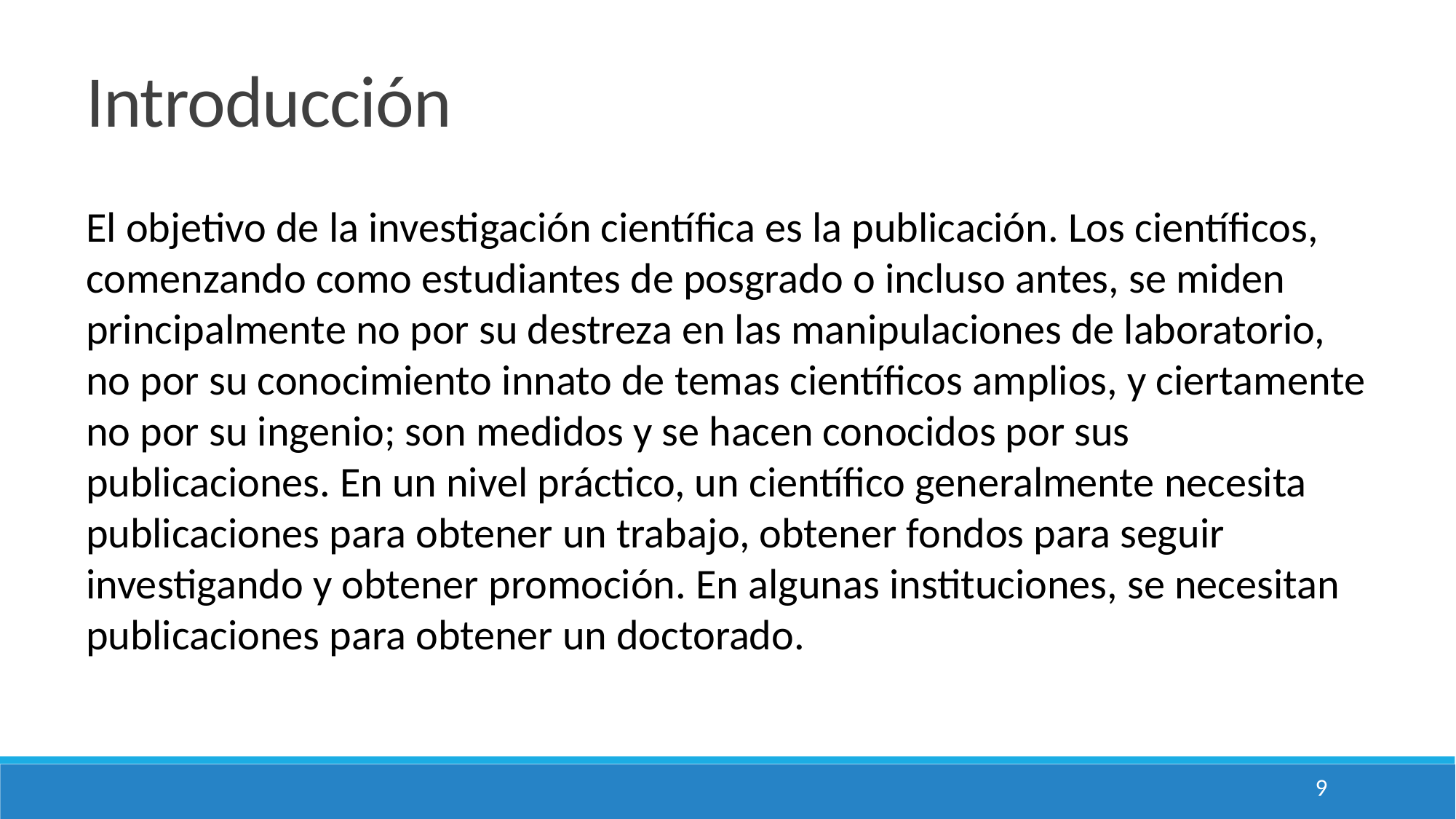

Introducción
El objetivo de la investigación científica es la publicación. Los científicos, comenzando como estudiantes de posgrado o incluso antes, se miden principalmente no por su destreza en las manipulaciones de laboratorio, no por su conocimiento innato de temas científicos amplios, y ciertamente no por su ingenio; son medidos y se hacen conocidos por sus publicaciones. En un nivel práctico, un científico generalmente necesita publicaciones para obtener un trabajo, obtener fondos para seguir investigando y obtener promoción. En algunas instituciones, se necesitan publicaciones para obtener un doctorado.
9